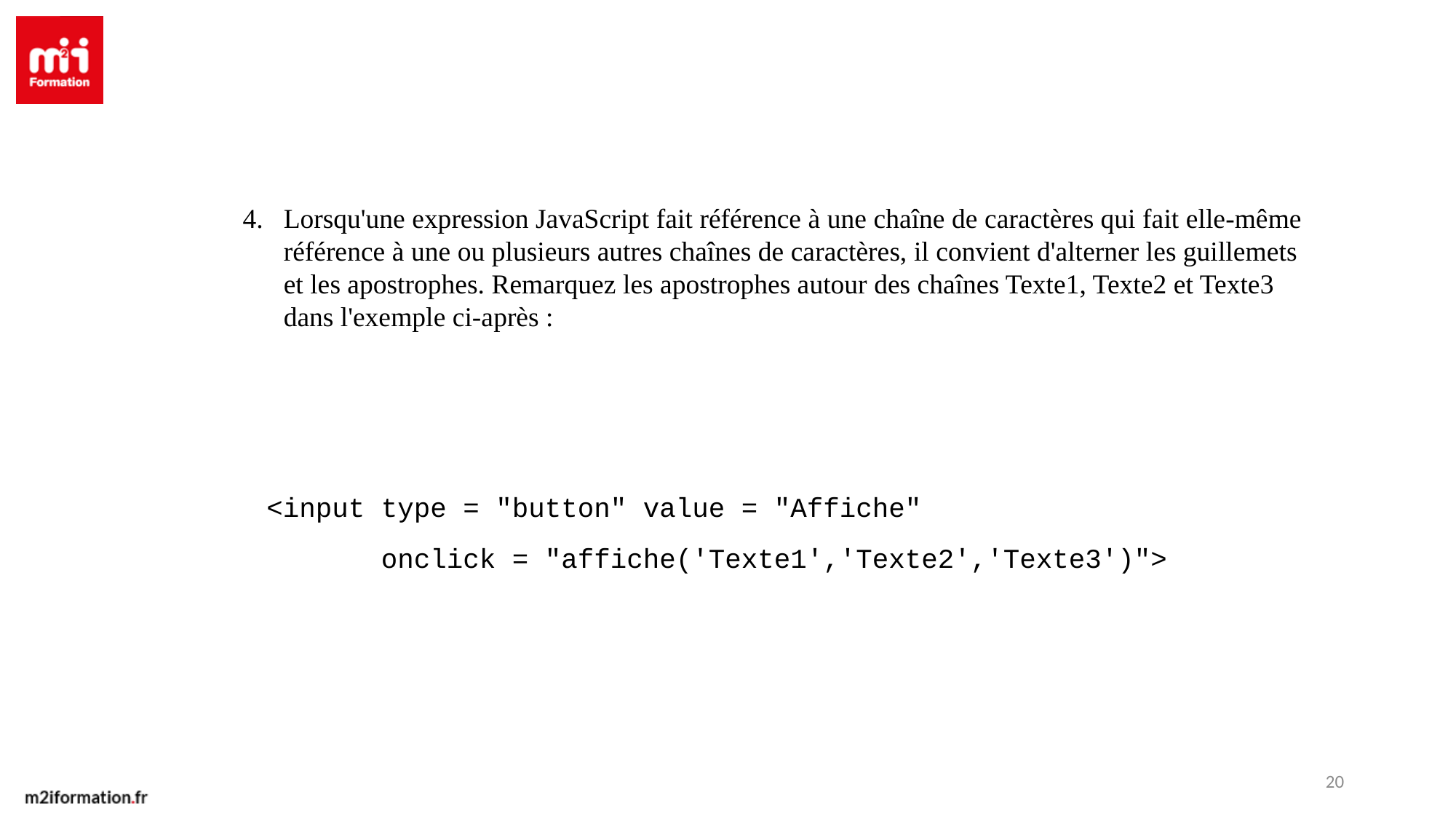

Lorsqu'une expression JavaScript fait référence à une chaîne de caractères qui fait elle-même référence à une ou plusieurs autres chaînes de caractères, il convient d'alterner les guillemets et les apostrophes. Remarquez les apostrophes autour des chaînes Texte1, Texte2 et Texte3 dans l'exemple ci-après :
<input type = "button" value = "Affiche"
       onclick = "affiche('Texte1','Texte2','Texte3')">
20